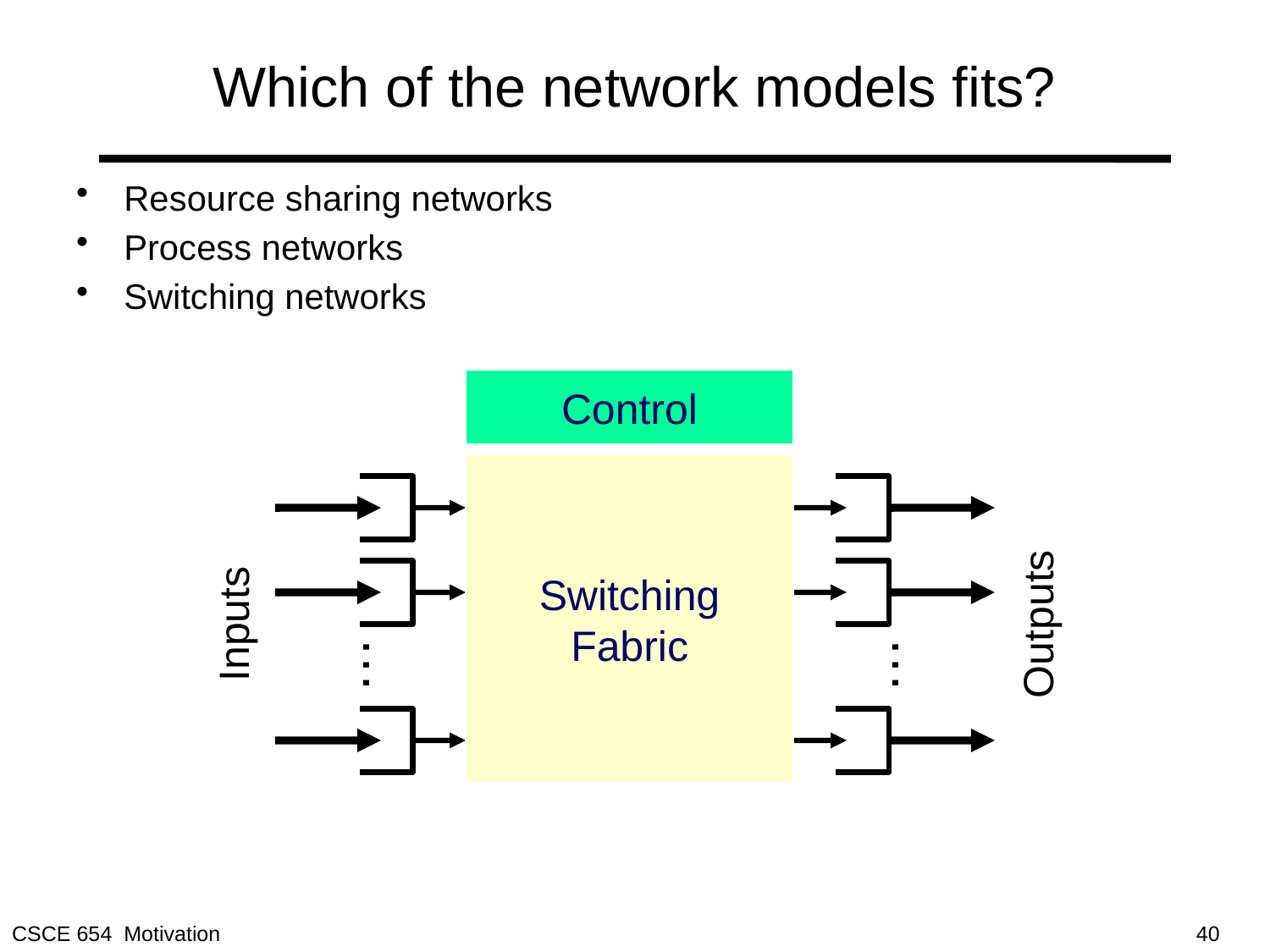

# Which of the network models fits?
Resource sharing networks
Process networks
Switching networks
Control
Switching
Fabric

Inputs

Outputs

…
…